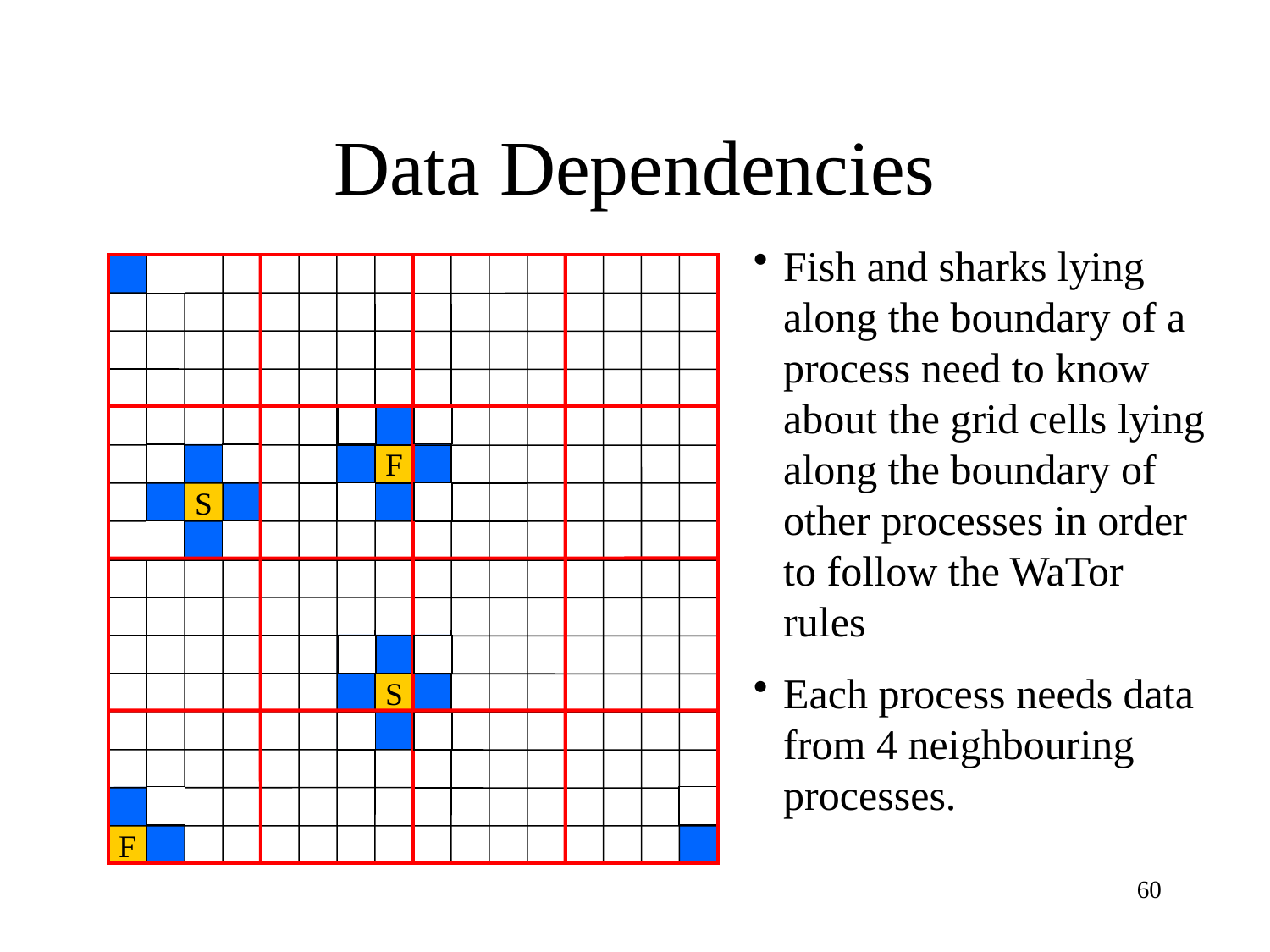

# Data Dependencies
Fish and sharks lying along the boundary of a process need to know about the grid cells lying along the boundary of other processes in order to follow the WaTor rules
Each process needs data from 4 neighbouring processes.

F

S

S

F

60